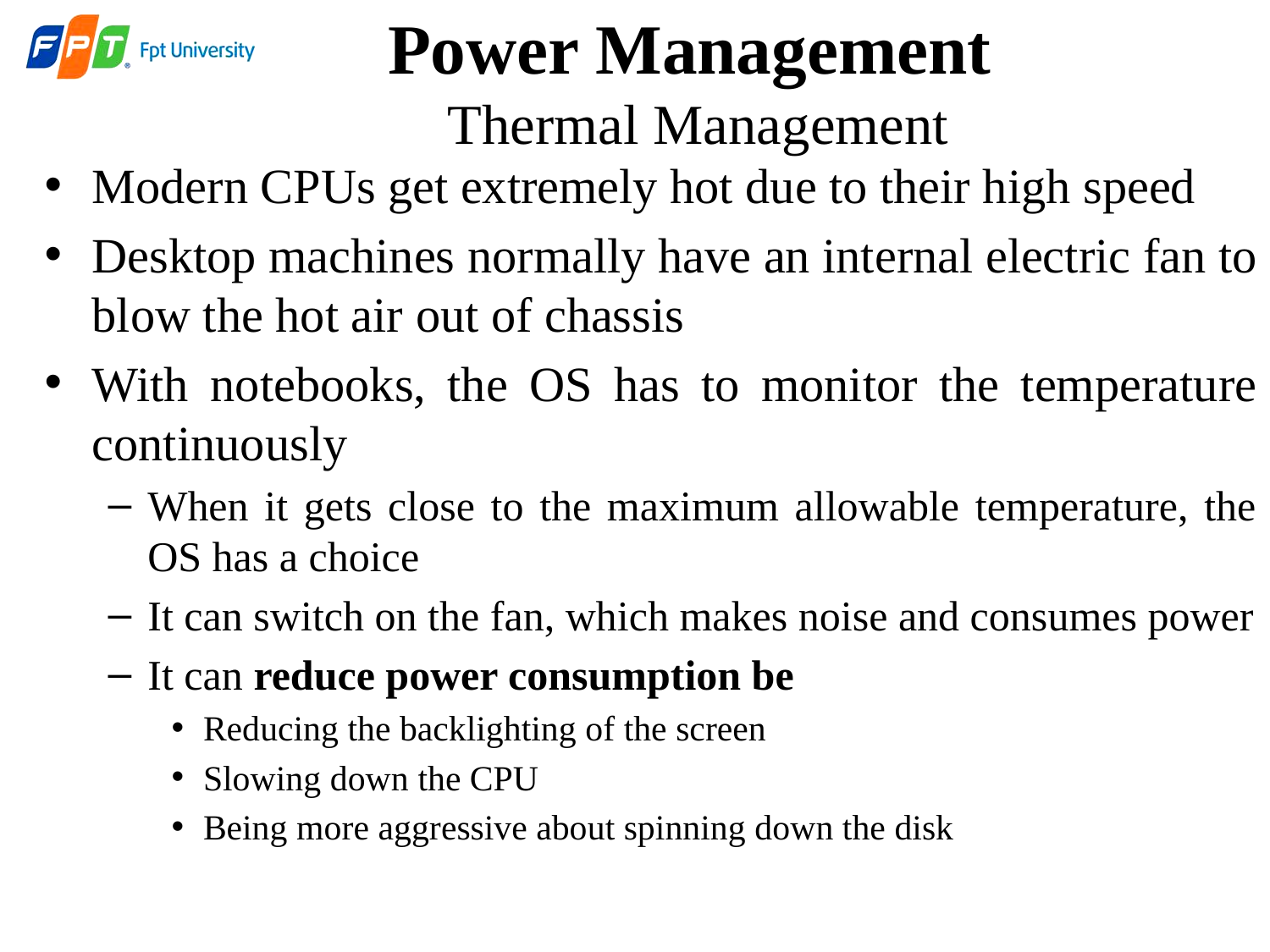

Power Management
Thermal Management
Modern CPUs get extremely hot due to their high speed
Desktop machines normally have an internal electric fan to blow the hot air out of chassis
With notebooks, the OS has to monitor the temperature continuously
When it gets close to the maximum allowable temperature, the OS has a choice
It can switch on the fan, which makes noise and consumes power
It can reduce power consumption be
Reducing the backlighting of the screen
Slowing down the CPU
Being more aggressive about spinning down the disk